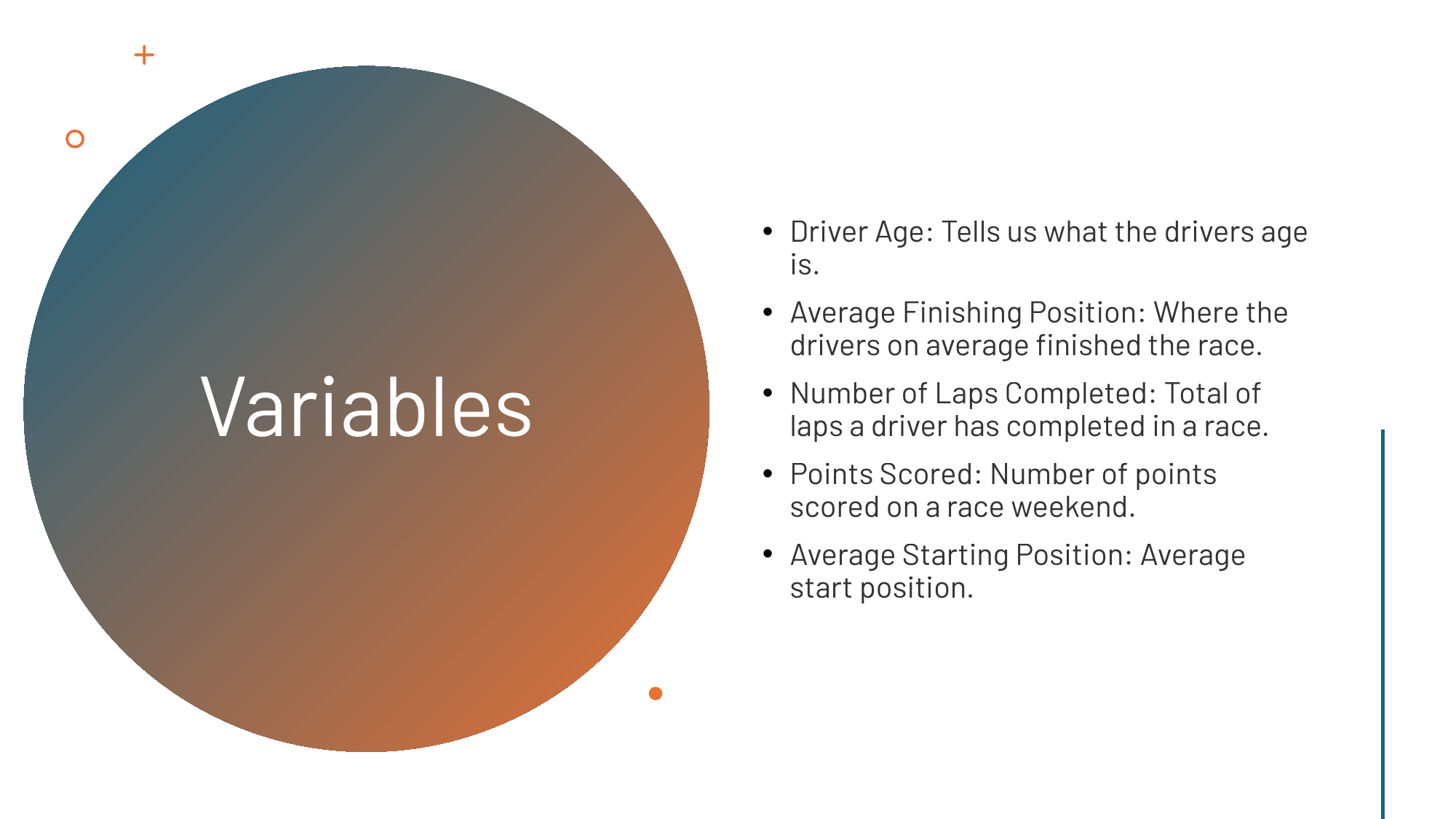

Driver Age: Tells us what the drivers age is.
Average Finishing Position: Where the drivers on average finished the race.
Number of Laps Completed: Total of laps a driver has completed in a race.
Points Scored: Number of points scored on a race weekend.
Average Starting Position: Average start position.

# Variables